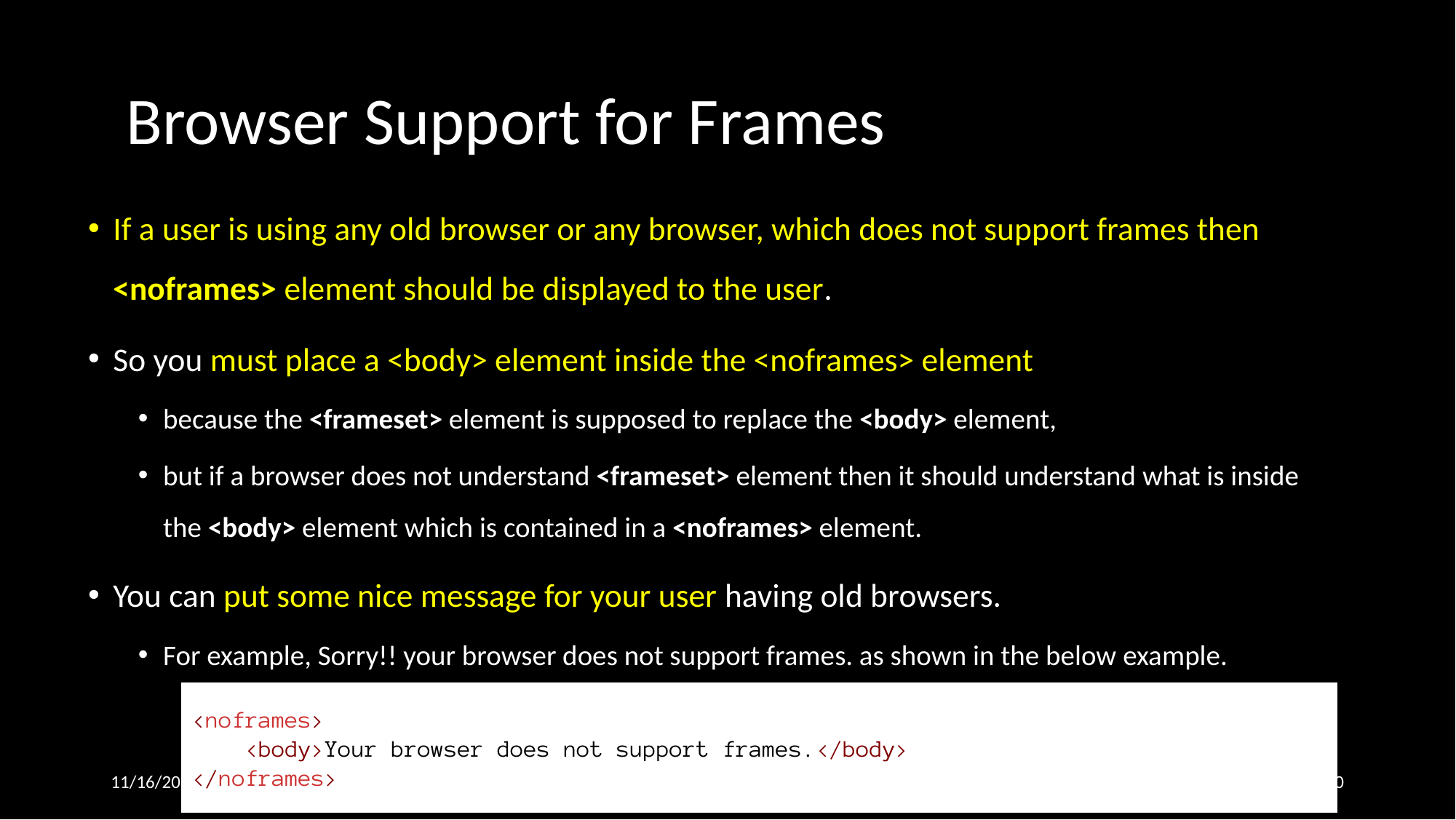

# Browser Support for Frames
If a user is using any old browser or any browser, which does not support frames then <noframes> element should be displayed to the user.
So you must place a <body> element inside the <noframes> element
because the <frameset> element is supposed to replace the <body> element,
but if a browser does not understand <frameset> element then it should understand what is inside the <body> element which is contained in a <noframes> element.
You can put some nice message for your user having old browsers.
For example, Sorry!! your browser does not support frames. as shown in the below example.
<noframes>
    <body>Your browser does not support frames.</body>
</noframes>
11/16/2024
150